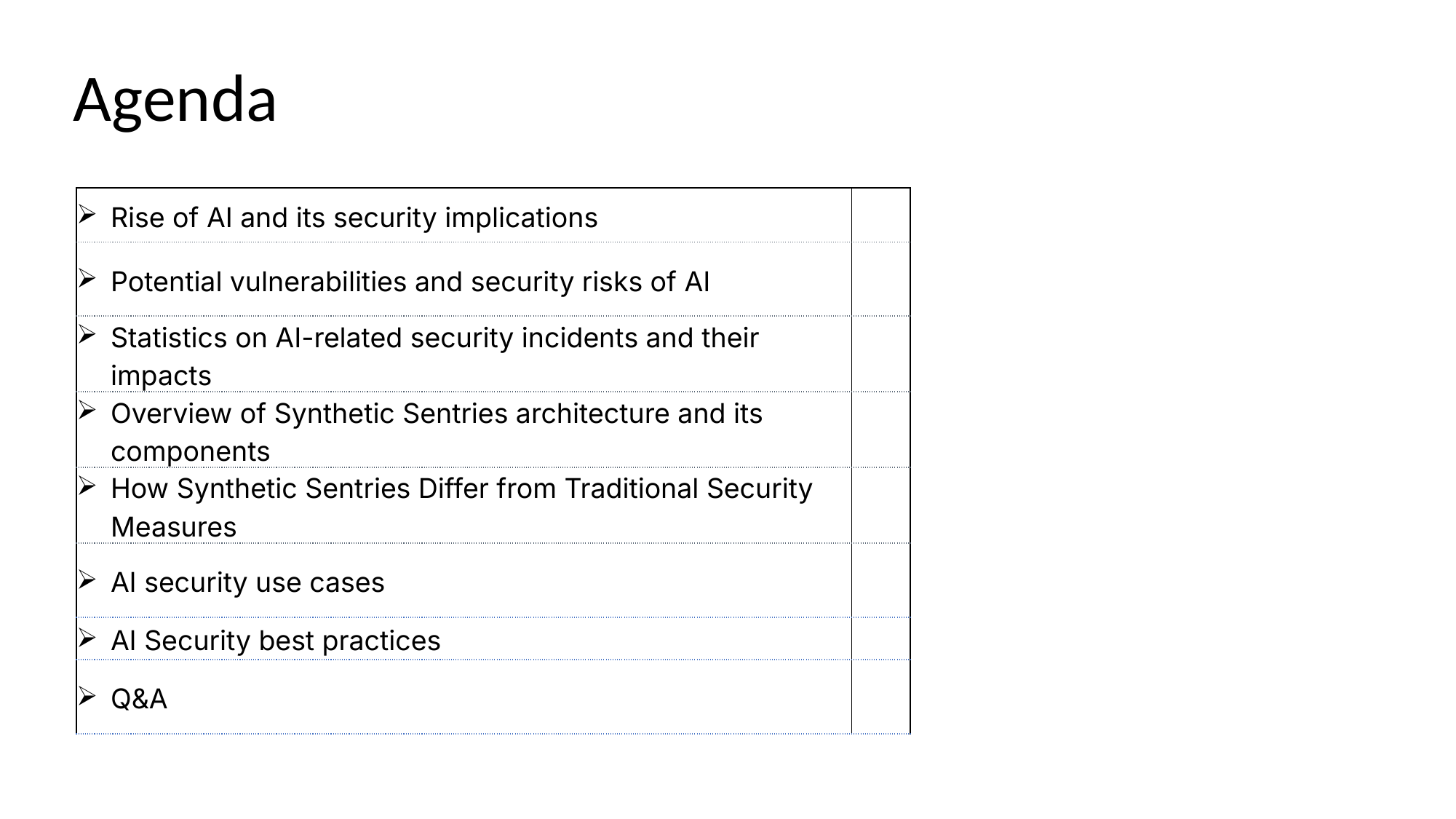

# Agenda
| Rise of AI and its security implications |  |
| --- | --- |
| Potential vulnerabilities and security risks of AI |  |
| Statistics on AI-related security incidents and their impacts |  |
| Overview of Synthetic Sentries architecture and its components |  |
| How Synthetic Sentries Differ from Traditional Security Measures |  |
| AI security use cases |  |
| AI Security best practices |  |
| Q&A |  |